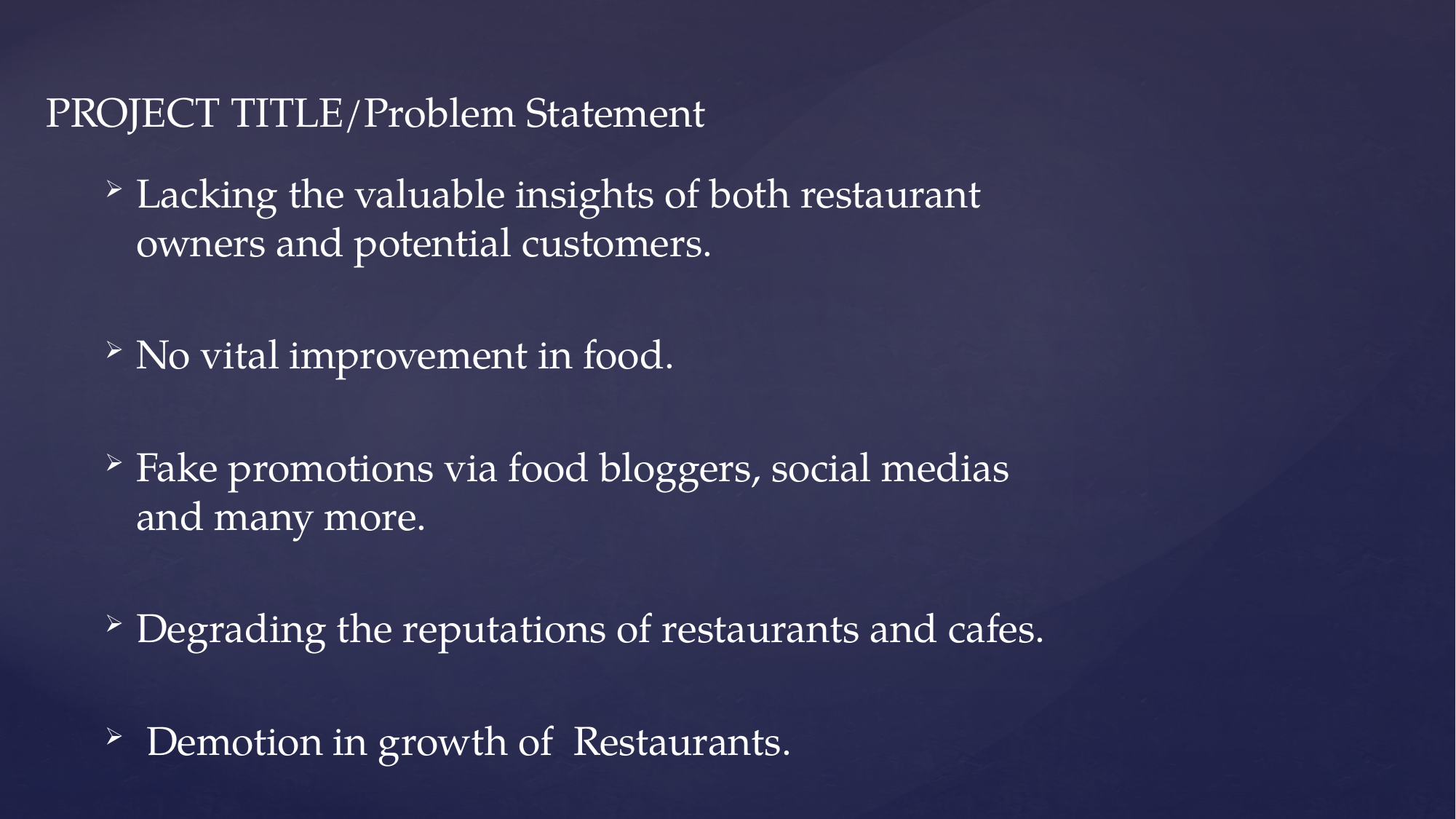

# PROJECT TITLE/Problem Statement
Lacking the valuable insights of both restaurant owners and potential customers.

No vital improvement in food.

Fake promotions via food bloggers, social medias and many more.

Degrading the reputations of restaurants and cafes.

 Demotion in growth of  Restaurants.